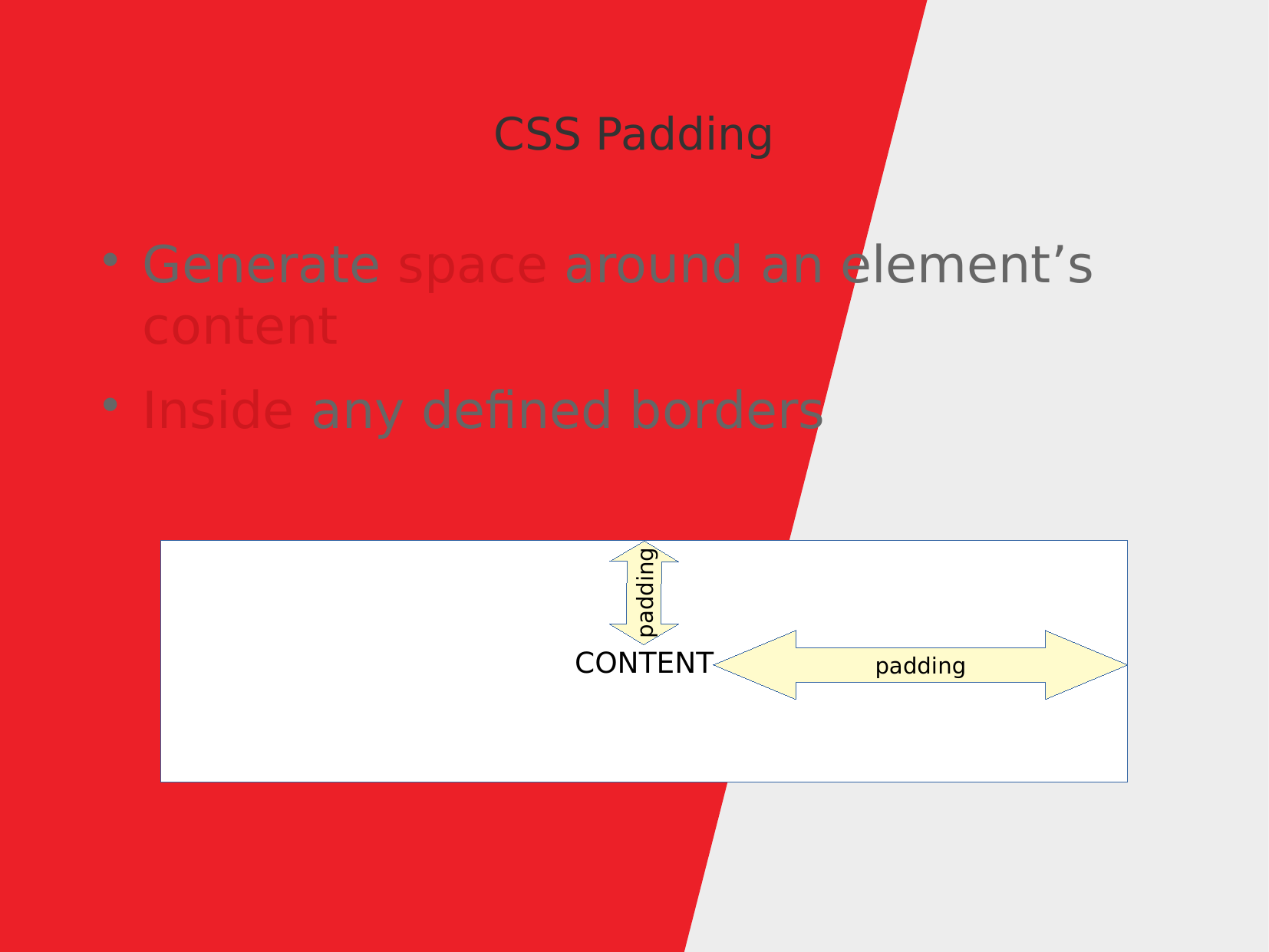

CSS Padding
Generate space around an element’s content
Inside any defined borders
CONTENT
padding
padding